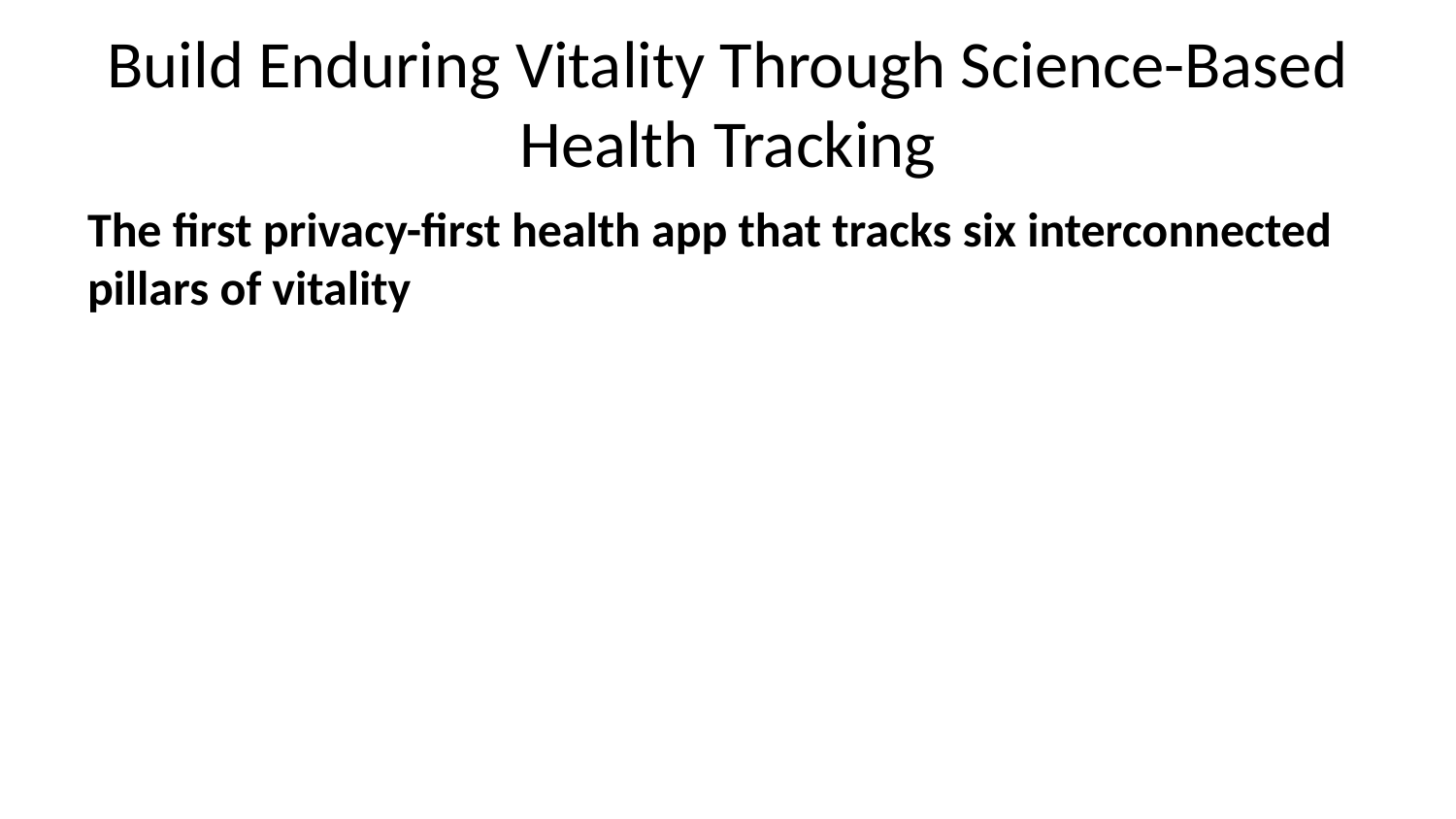

# Build Enduring Vitality Through Science-Based Health Tracking
The first privacy-first health app that tracks six interconnected pillars of vitality